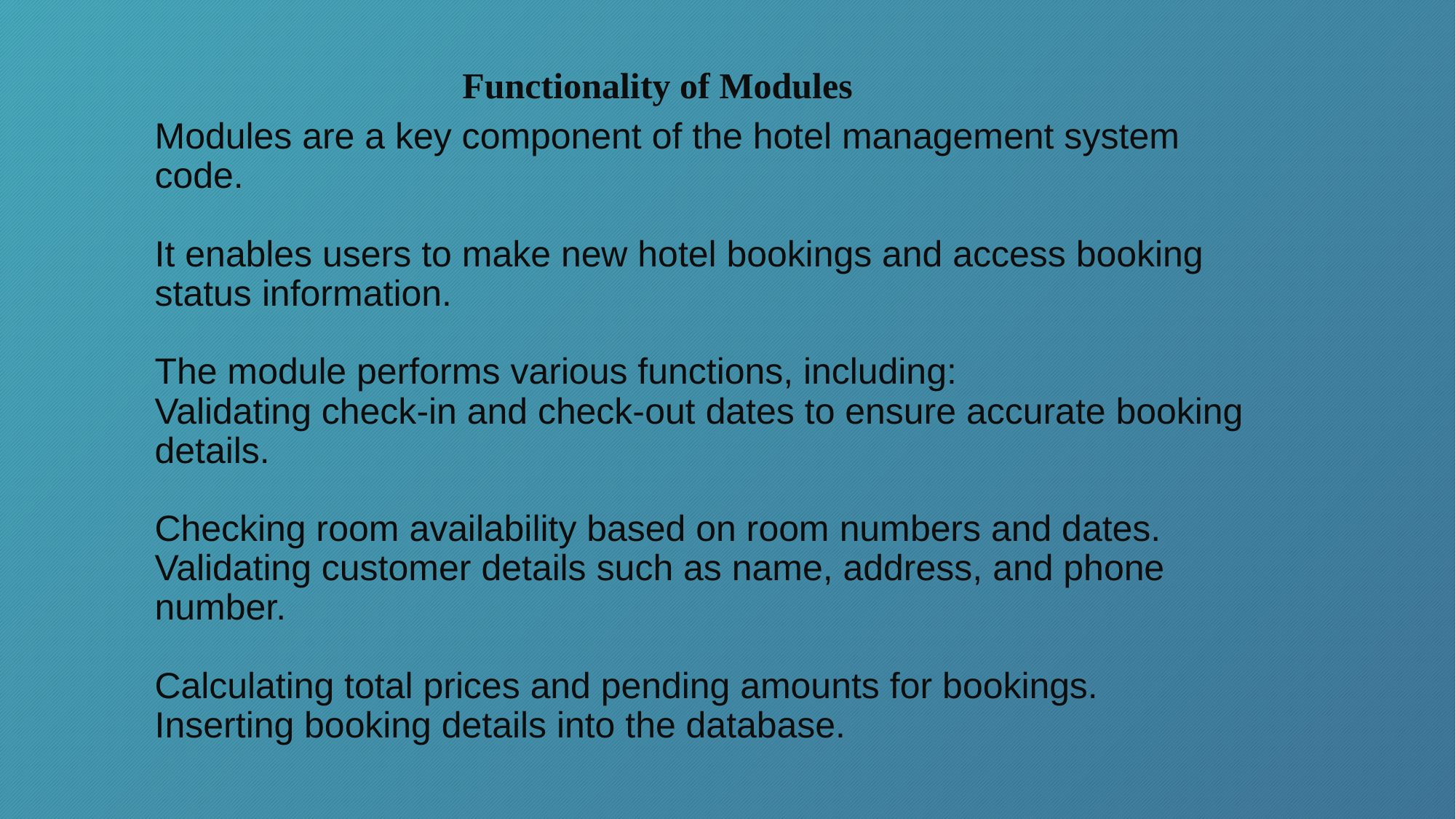

Functionality of Modules
# Modules are a key component of the hotel management system code. It enables users to make new hotel bookings and access booking status information. The module performs various functions, including: Validating check-in and check-out dates to ensure accurate booking details. Checking room availability based on room numbers and dates. Validating customer details such as name, address, and phone number. Calculating total prices and pending amounts for bookings. Inserting booking details into the database.